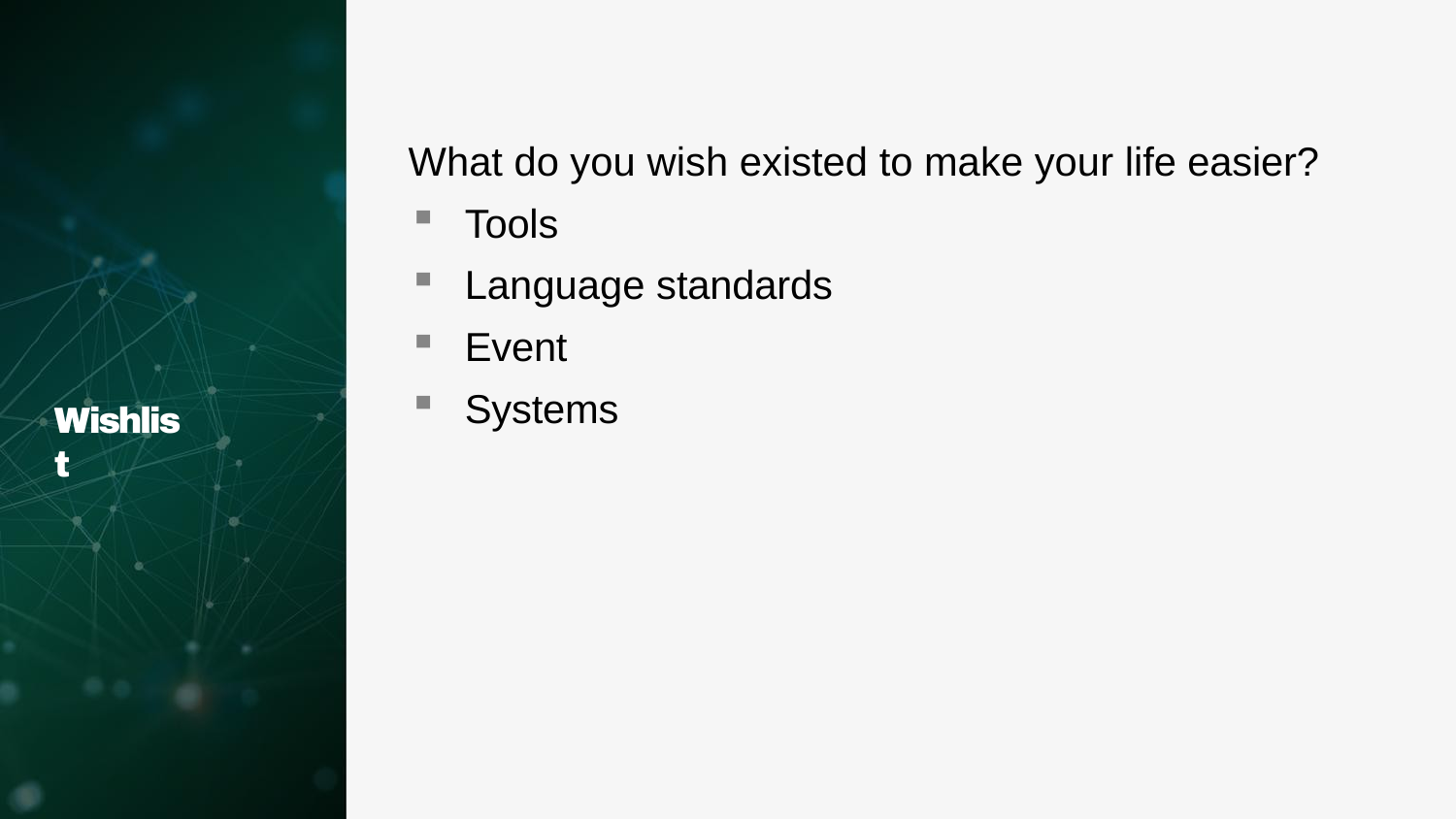

# What do you wish existed to make your life easier?
Tools
Language standards
Event
Systems
Wishlist